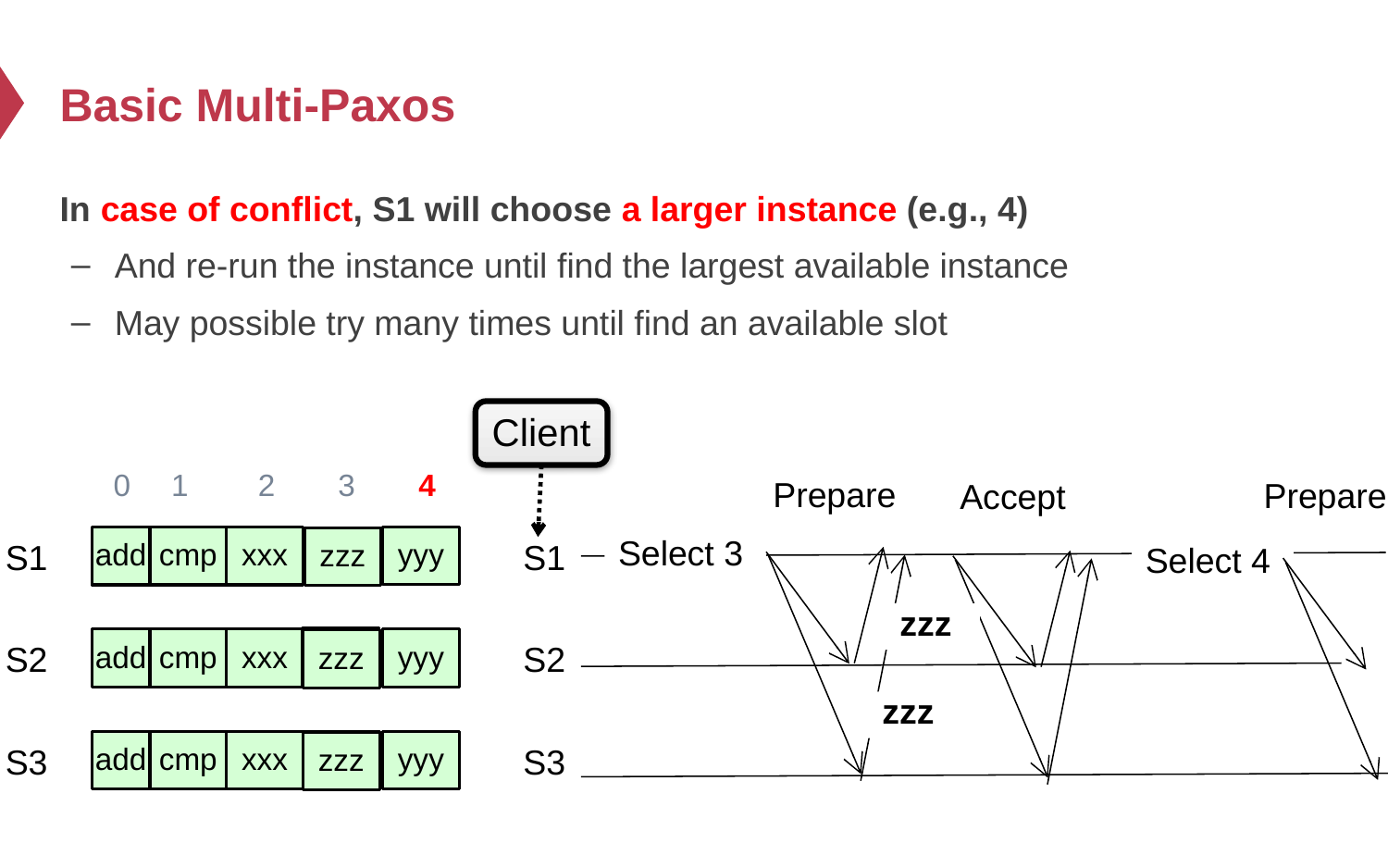

# Basic Multi-Paxos
In case of conflict, S1 will choose a larger instance (e.g., 4)
And re-run the instance until find the largest available instance
May possible try many times until find an available slot

Client
0
1
2
3
4
Prepare
Prepare
Accept
Select 3
yyy
add
cmp
xxx
zzz
Select 4
S1
S1
zzz
xxx
yyy
add
cmp
xxx
zzz
S2
S2
zzz
yyy
add
cmp
xxx
xxx
zzz
S3
S3
28